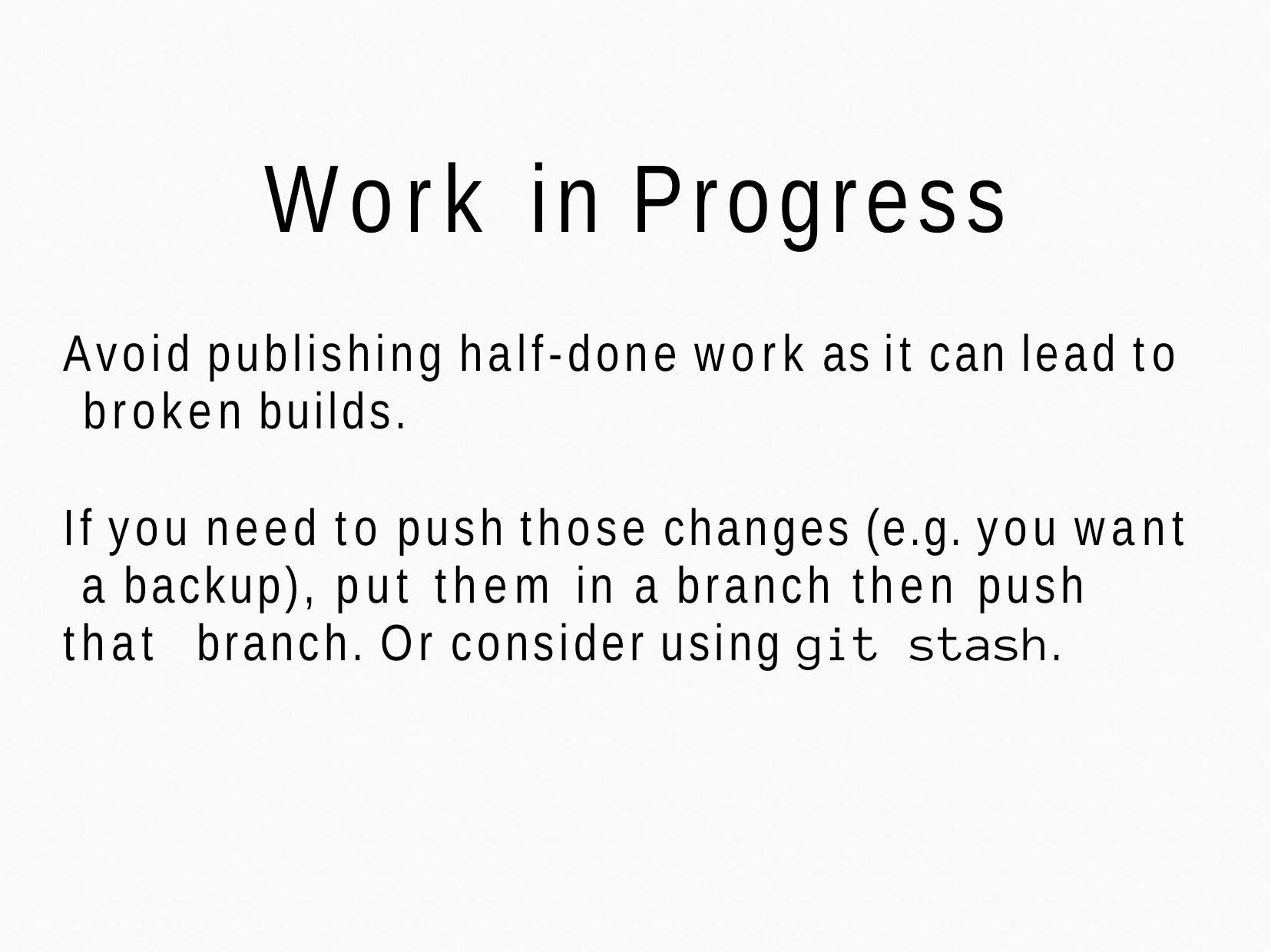

# Work in Progress
Avoid publishing half-done work as it can lead to  broken builds.

If you need to push those changes (e.g. you want  a backup), put them in a branch then push that  branch. Or consider using git stash.